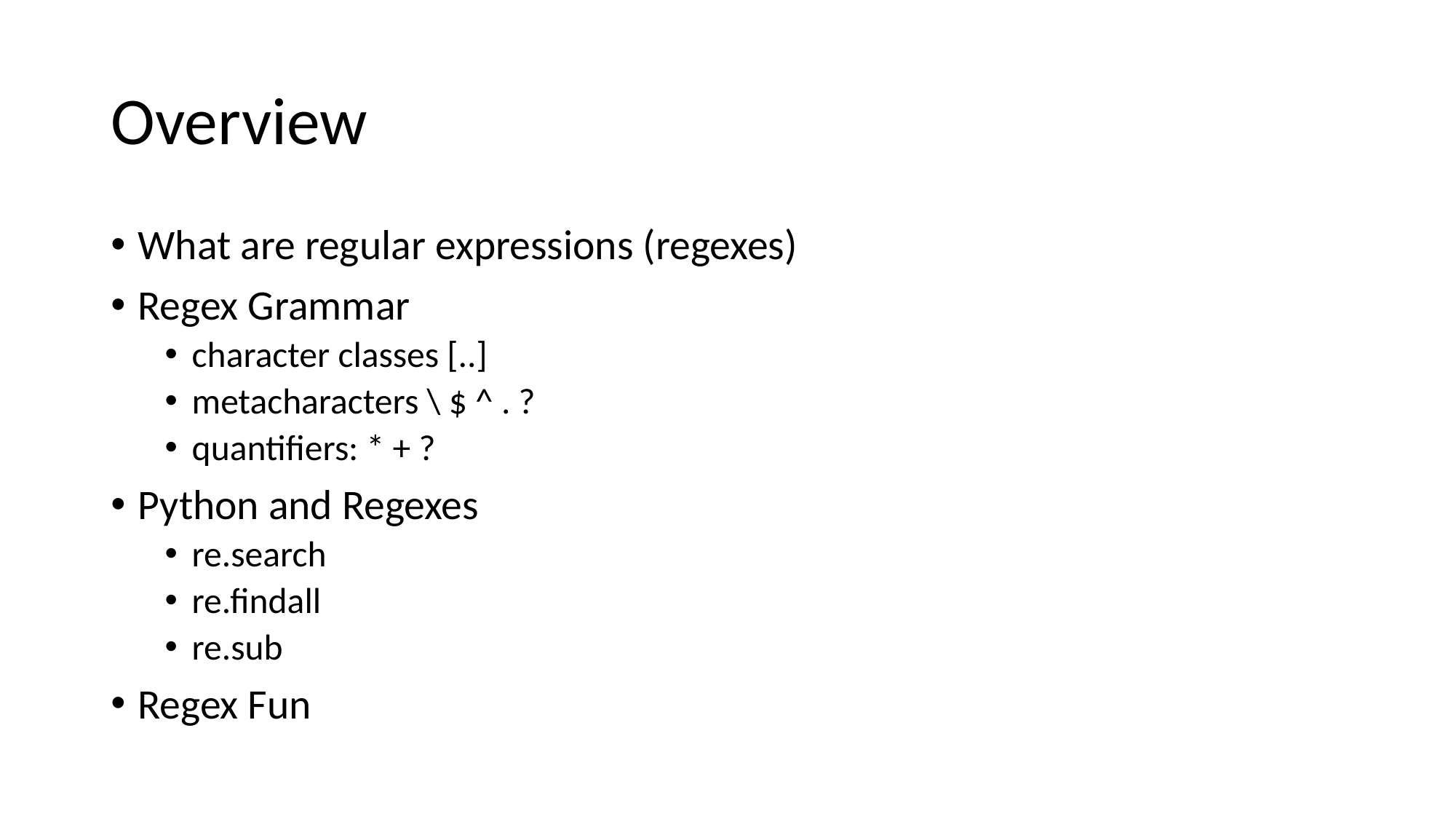

# Overview
What are regular expressions (regexes)
Regex Grammar
character classes [..]
metacharacters \ $ ^ . ?
quantifiers: * + ?
Python and Regexes
re.search
re.findall
re.sub
Regex Fun